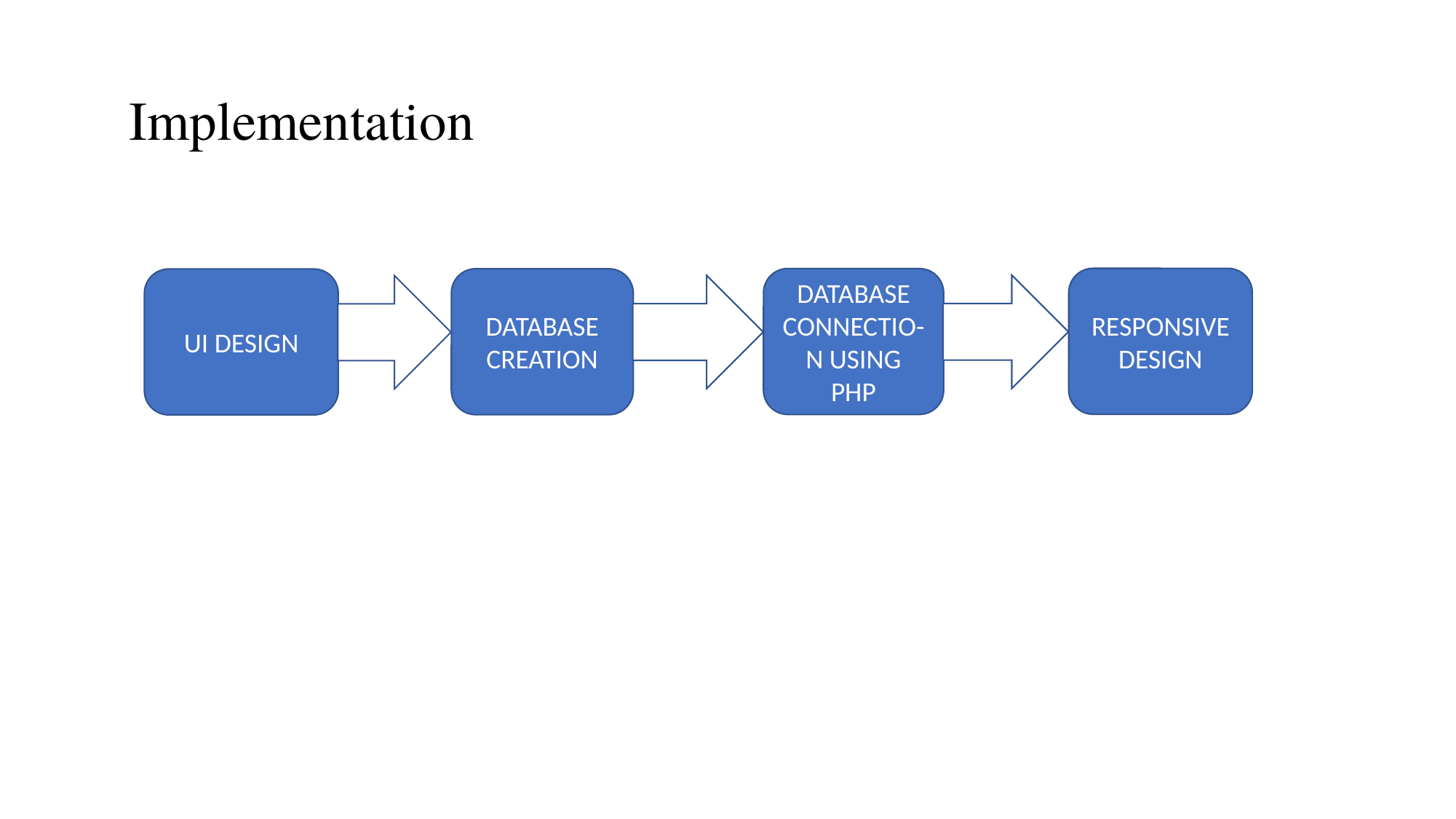

# Implementation
RESPONSIVE DESIGN
DATABASE CONNECTIO-N USING PHP
DATABASE CREATION
UI DESIGN